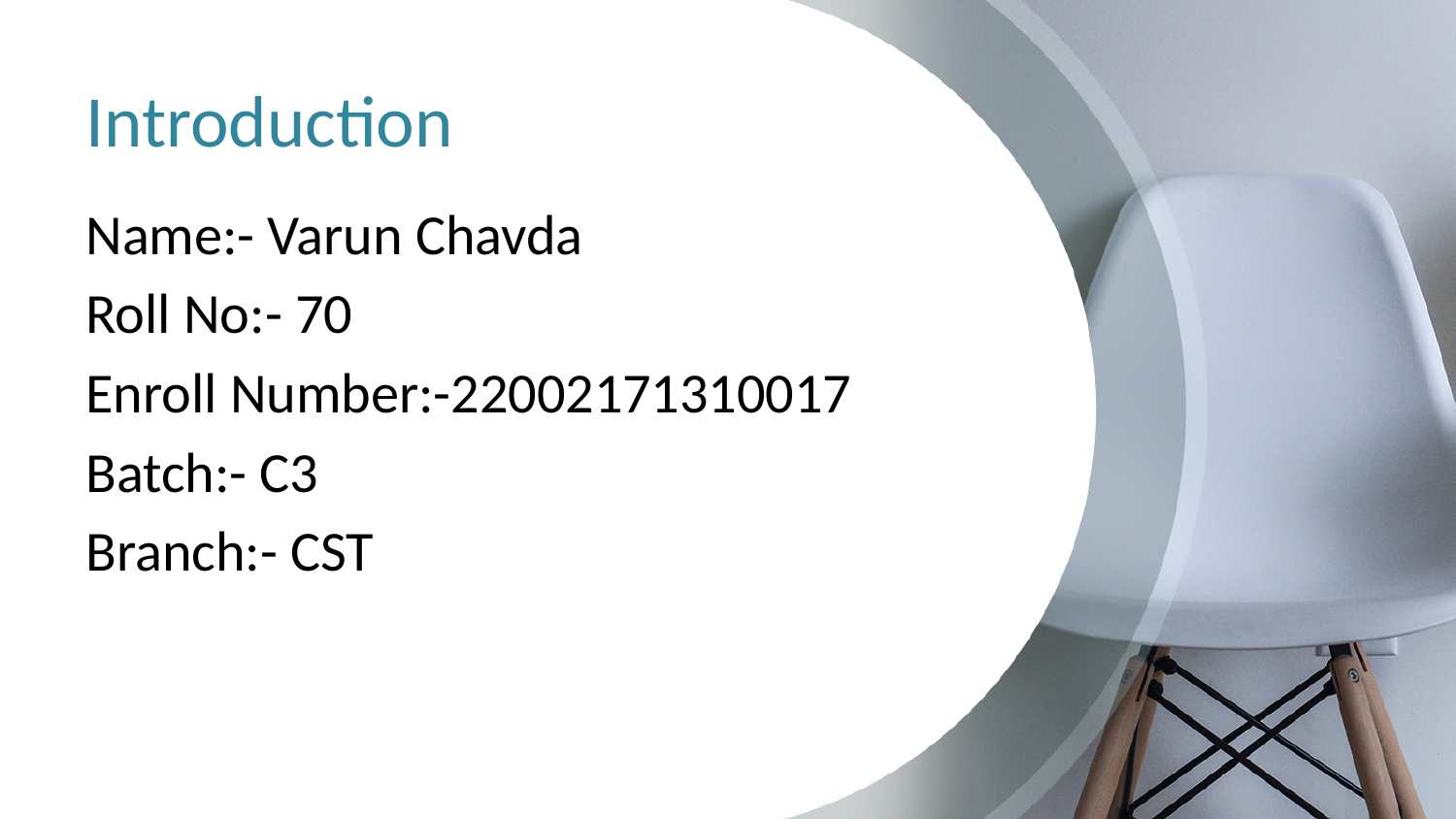

# Introduction
Name:- Varun Chavda
Roll No:- 70
Enroll Number:-22002171310017
Batch:- C3
Branch:- CST